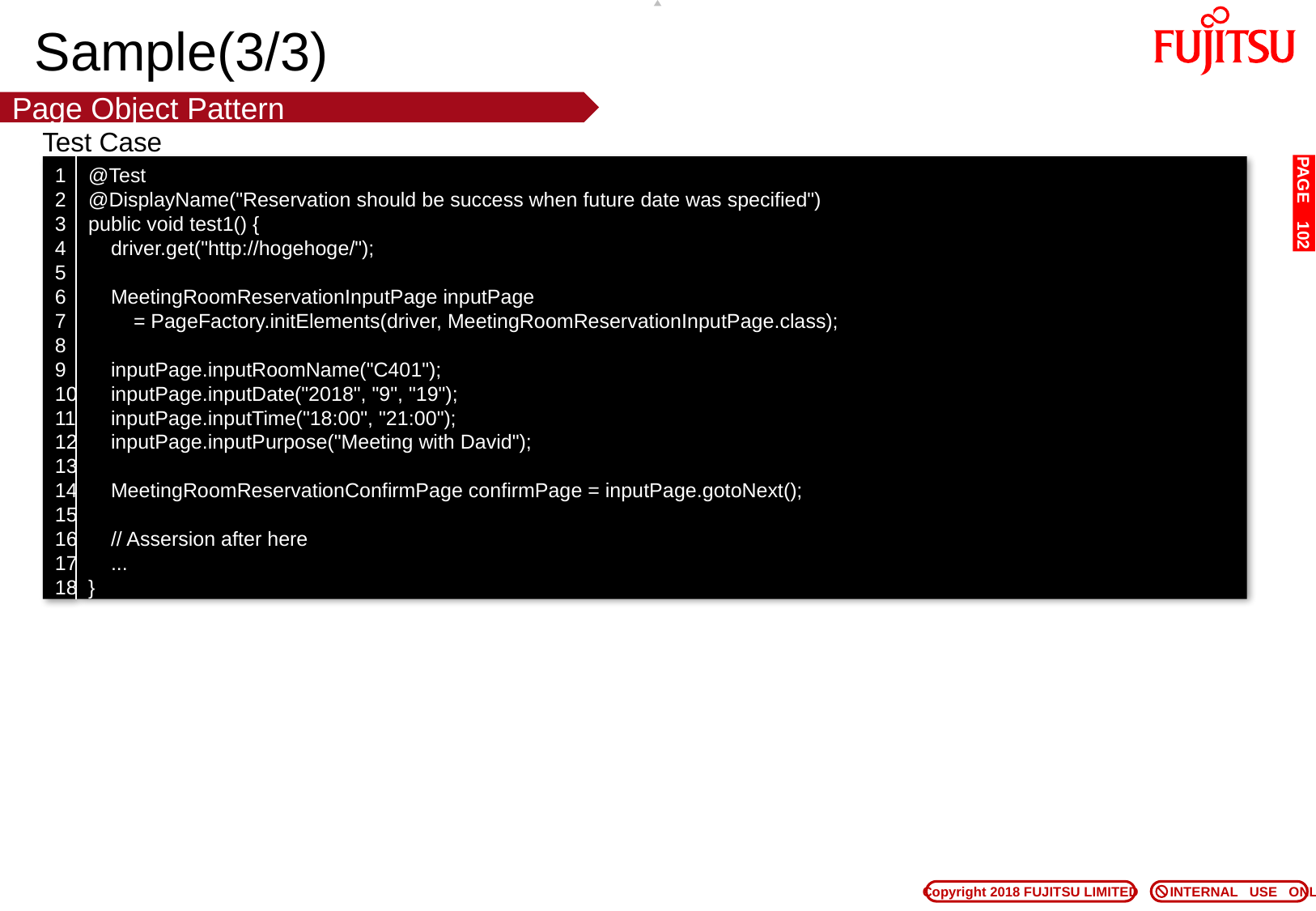

# Sample(3/3)
Page Object Pattern
Test Case
@Test
@DisplayName("Reservation should be success when future date was specified")
public void test1() {
    driver.get("http://hogehoge/");

    MeetingRoomReservationInputPage inputPage
        = PageFactory.initElements(driver, MeetingRoomReservationInputPage.class);

    inputPage.inputRoomName("C401");
    inputPage.inputDate("2018", "9", "19");
    inputPage.inputTime("18:00", "21:00");
    inputPage.inputPurpose("Meeting with David");

    MeetingRoomReservationConfirmPage confirmPage = inputPage.gotoNext();

    // Assersion after here
    ...
}
1
2
3
4
5
6
7
8
9
10
11
12
13
14
15
16
17
18

PAGE    102